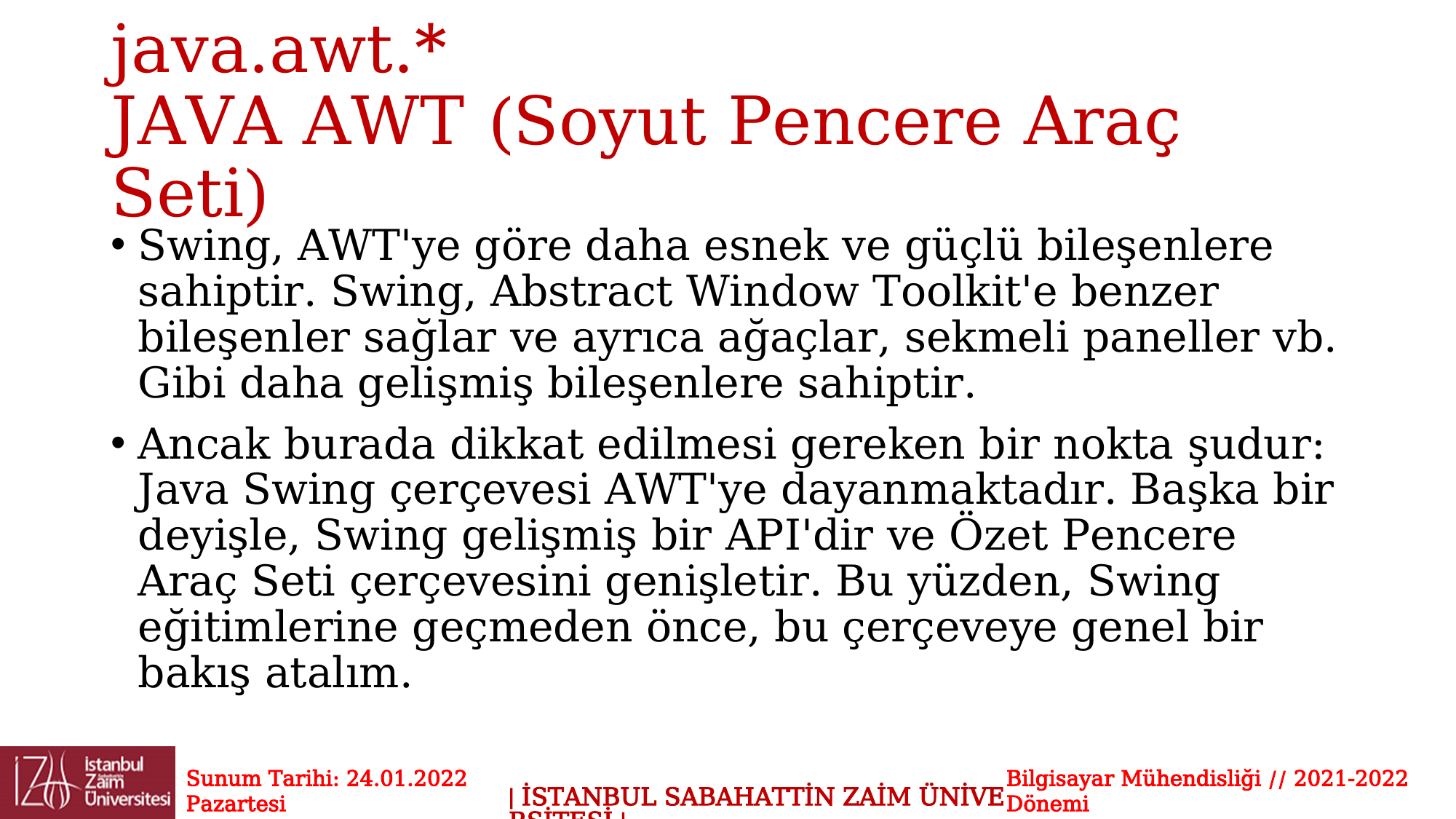

# java.awt.* JAVA AWT (Soyut Pencere Araç Seti)
Swing, AWT'ye göre daha esnek ve güçlü bileşenlere sahiptir. Swing, Abstract Window Toolkit'e benzer bileşenler sağlar ve ayrıca ağaçlar, sekmeli paneller vb. Gibi daha gelişmiş bileşenlere sahiptir.
Ancak burada dikkat edilmesi gereken bir nokta şudur: Java Swing çerçevesi AWT'ye dayanmaktadır. Başka bir deyişle, Swing gelişmiş bir API'dir ve Özet Pencere Araç Seti çerçevesini genişletir. Bu yüzden, Swing eğitimlerine geçmeden önce, bu çerçeveye genel bir bakış atalım.
Sunum Tarihi: 24.01.2022 Pazartesi
Bilgisayar Mühendisliği // 2021-2022 Dönemi
| İSTANBUL SABAHATTİN ZAİM ÜNİVERSİTESİ |